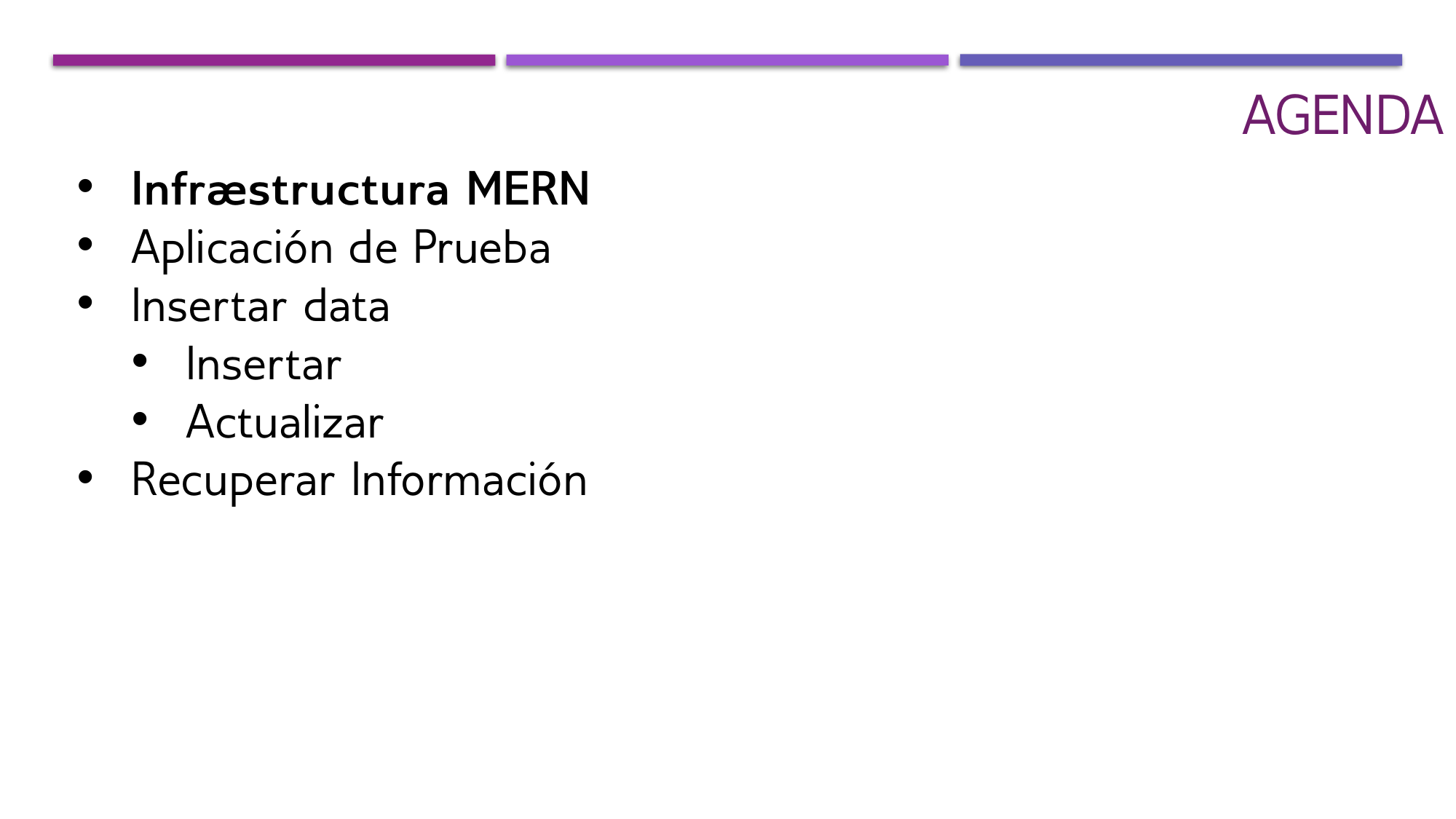

Agenda
Infraestructura MERN
Aplicación de Prueba
Insertar data
Insertar
Actualizar
Recuperar Información